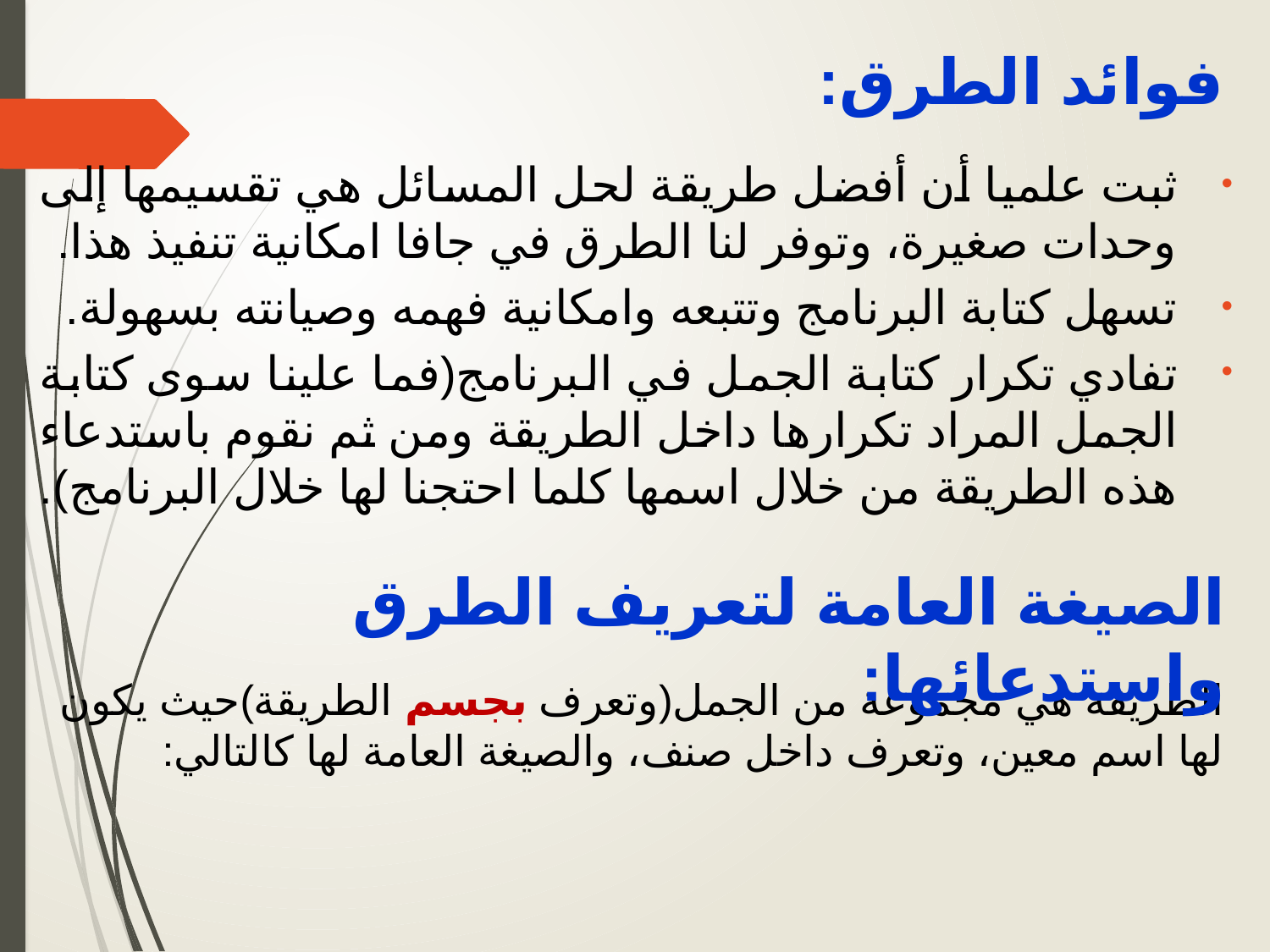

فوائد الطرق:
ثبت علميا أن أفضل طريقة لحل المسائل هي تقسيمها إلى وحدات صغيرة، وتوفر لنا الطرق في جافا امكانية تنفيذ هذا.
تسهل كتابة البرنامج وتتبعه وامكانية فهمه وصيانته بسهولة.
تفادي تكرار كتابة الجمل في البرنامج(فما علينا سوى كتابة الجمل المراد تكرارها داخل الطريقة ومن ثم نقوم باستدعاء هذه الطريقة من خلال اسمها كلما احتجنا لها خلال البرنامج).
الصيغة العامة لتعريف الطرق واستدعائها:
الطريقة هي مجموعة من الجمل(وتعرف بجسم الطريقة)حيث يكون لها اسم معين، وتعرف داخل صنف، والصيغة العامة لها كالتالي: